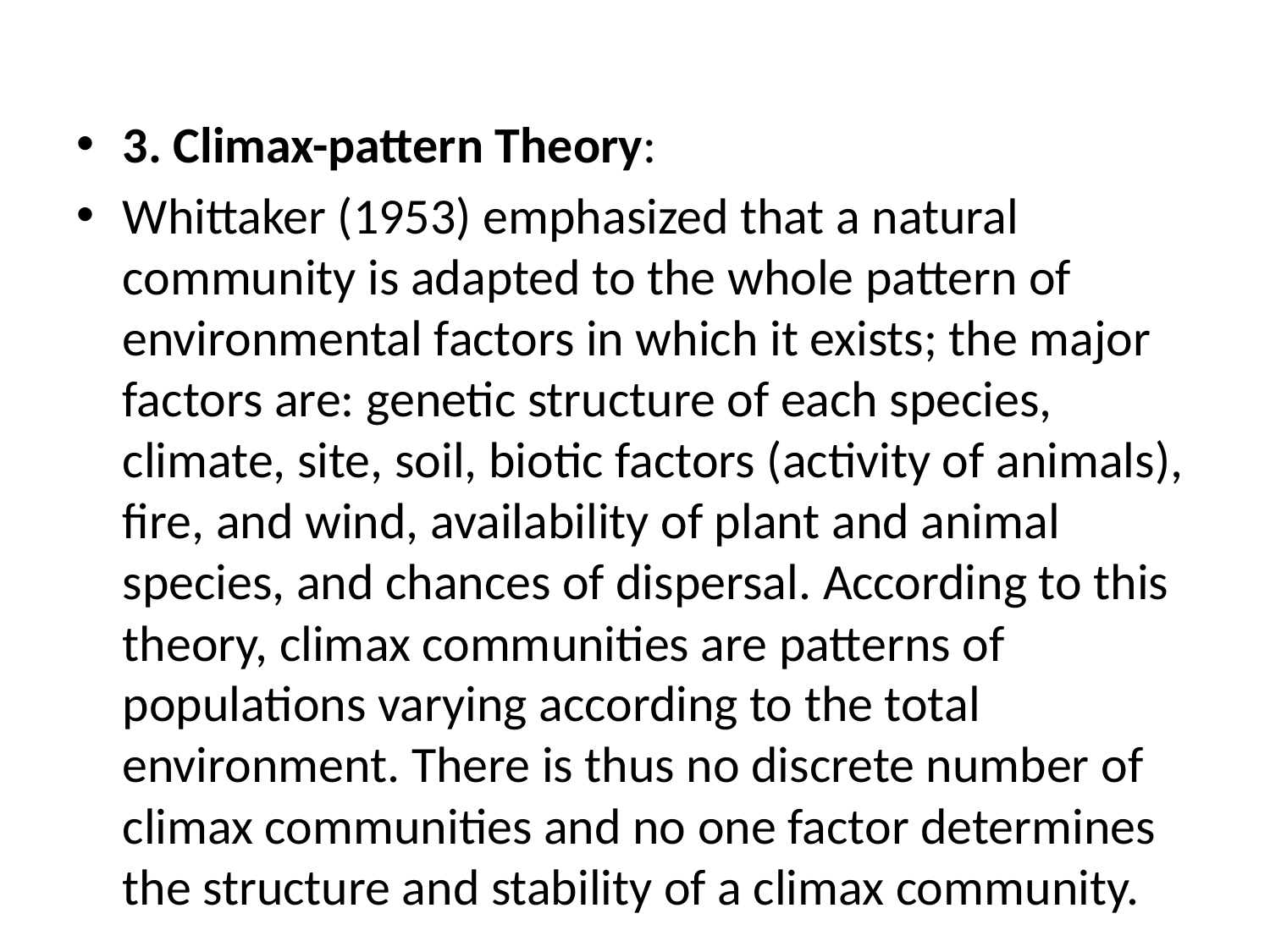

3. Climax-pattern Theory:
Whittaker (1953) emphasized that a natural community is adapted to the whole pattern of environmental factors in which it exists; the major factors are: genetic structure of each species, climate, site, soil, biotic factors (activity of animals), fire, and wind, availability of plant and animal species, and chances of dispersal. According to this theory, climax communities are patterns of populations varying according to the total environment. There is thus no discrete number of climax communities and no one factor determines the structure and stability of a climax community.